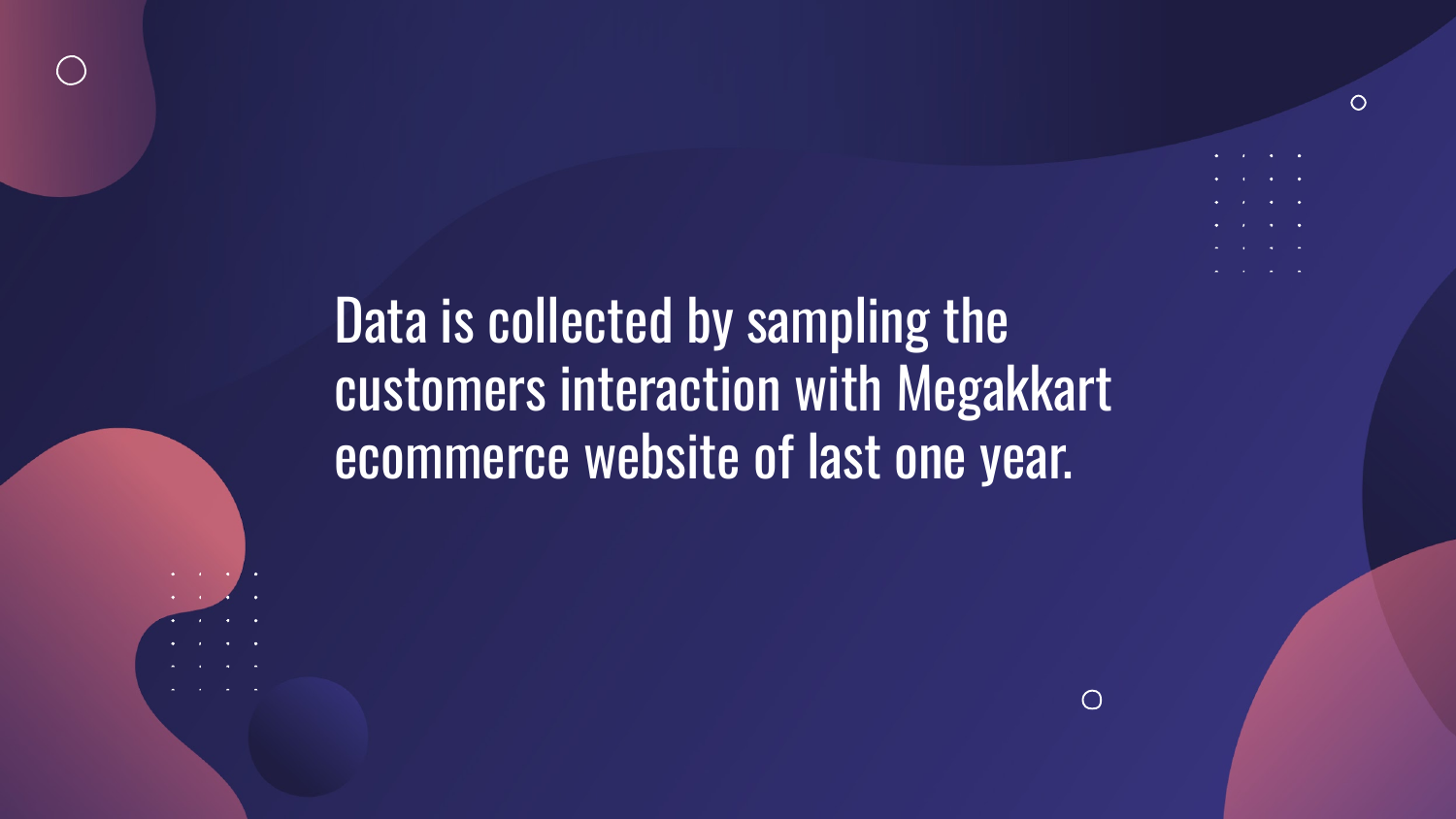

Data is collected by sampling the customers interaction with Megakkart ecommerce website of last one year.